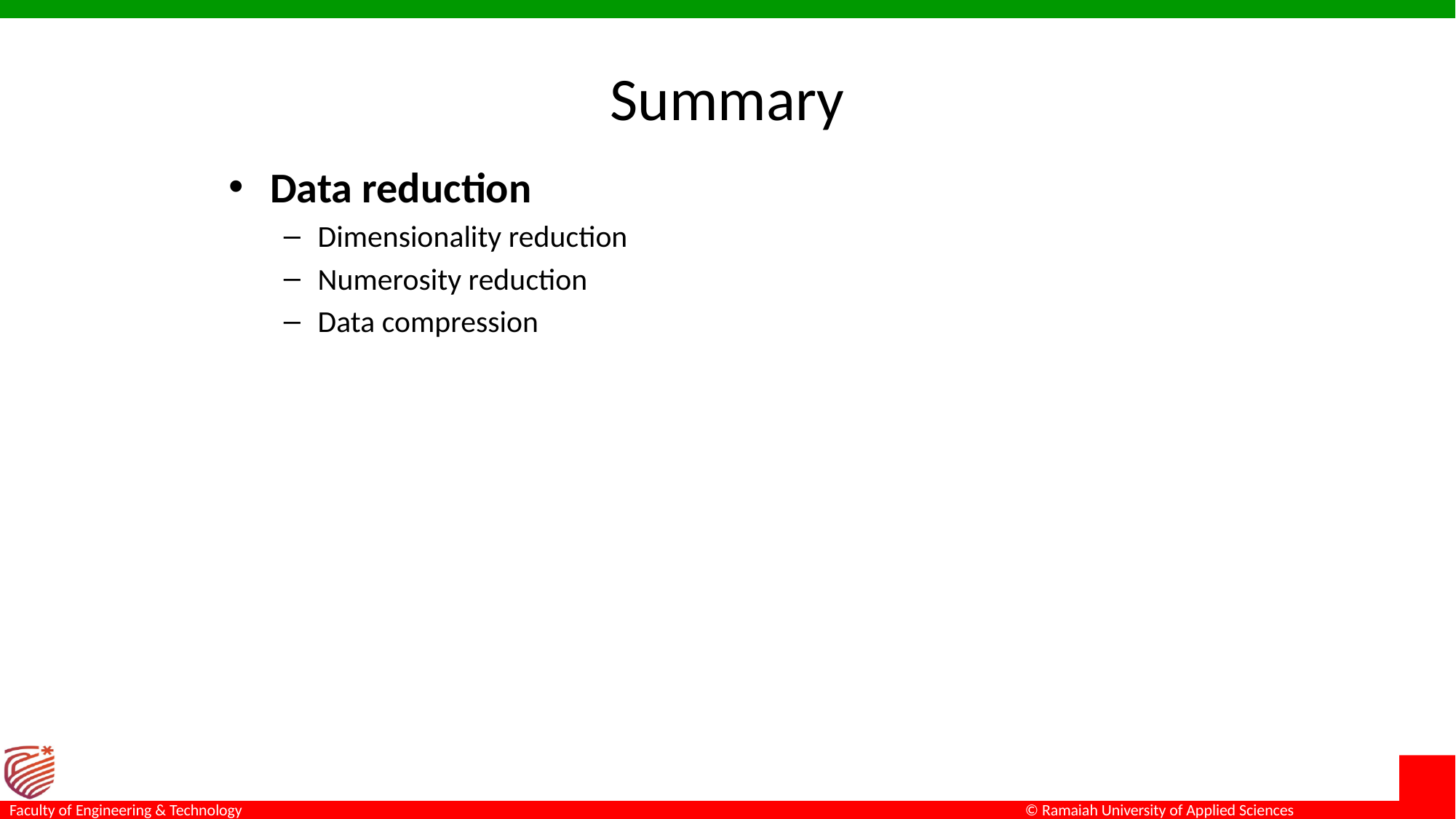

# Summary
Data reduction
Dimensionality reduction
Numerosity reduction
Data compression